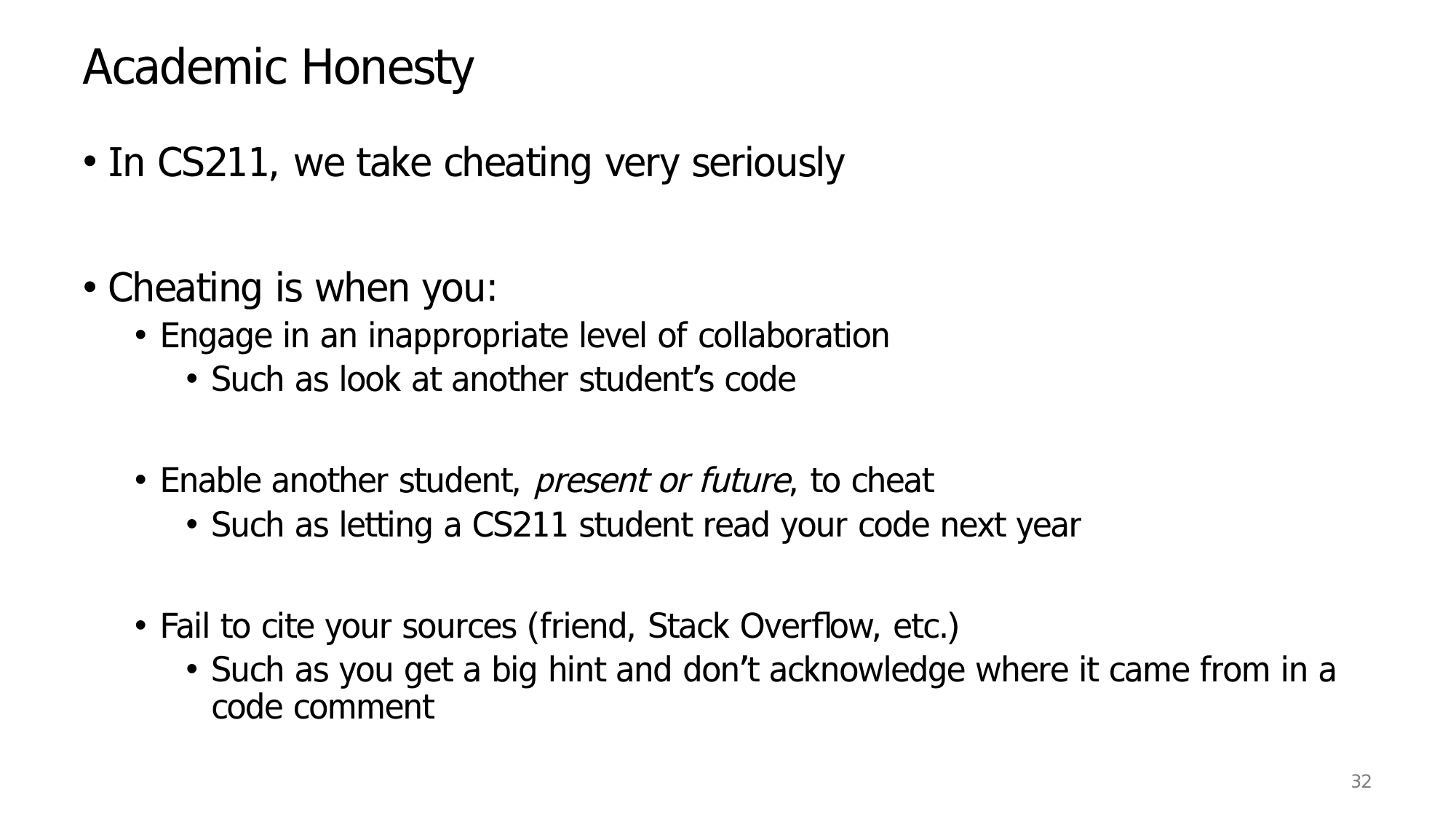

# Academic Honesty
In CS211, we take cheating very seriously

Cheating is when you:
Engage in an inappropriate level of collaboration
Such as look at another student’s code

Enable another student, present or future, to cheat
Such as letting a CS211 student read your code next year

Fail to cite your sources (friend, Stack Overflow, etc.)
Such as you get a big hint and don’t acknowledge where it came from in a code comment
32